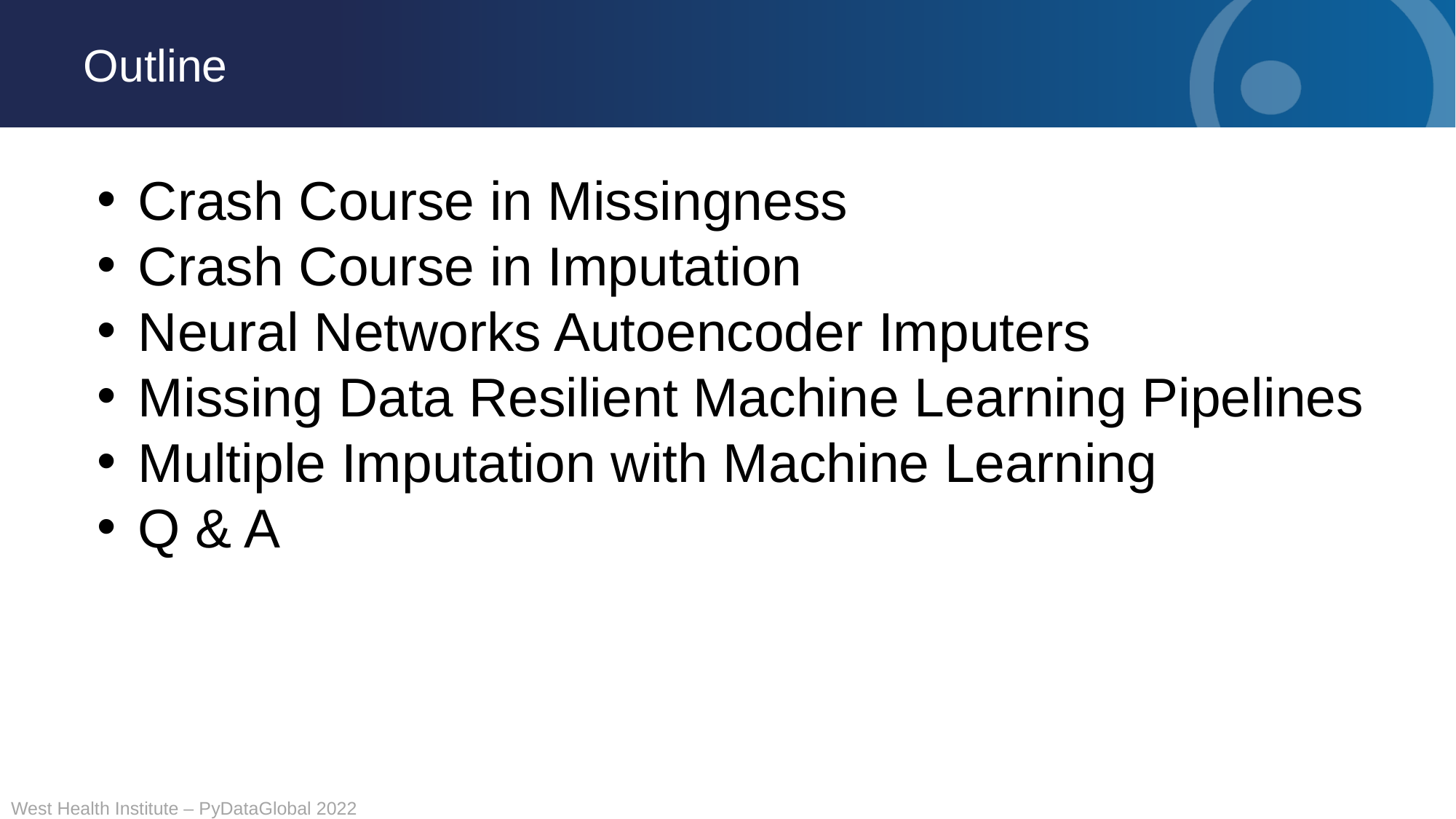

# Outline
Crash Course in Missingness
Crash Course in Imputation
Neural Networks Autoencoder Imputers
Missing Data Resilient Machine Learning Pipelines
Multiple Imputation with Machine Learning
Q & A